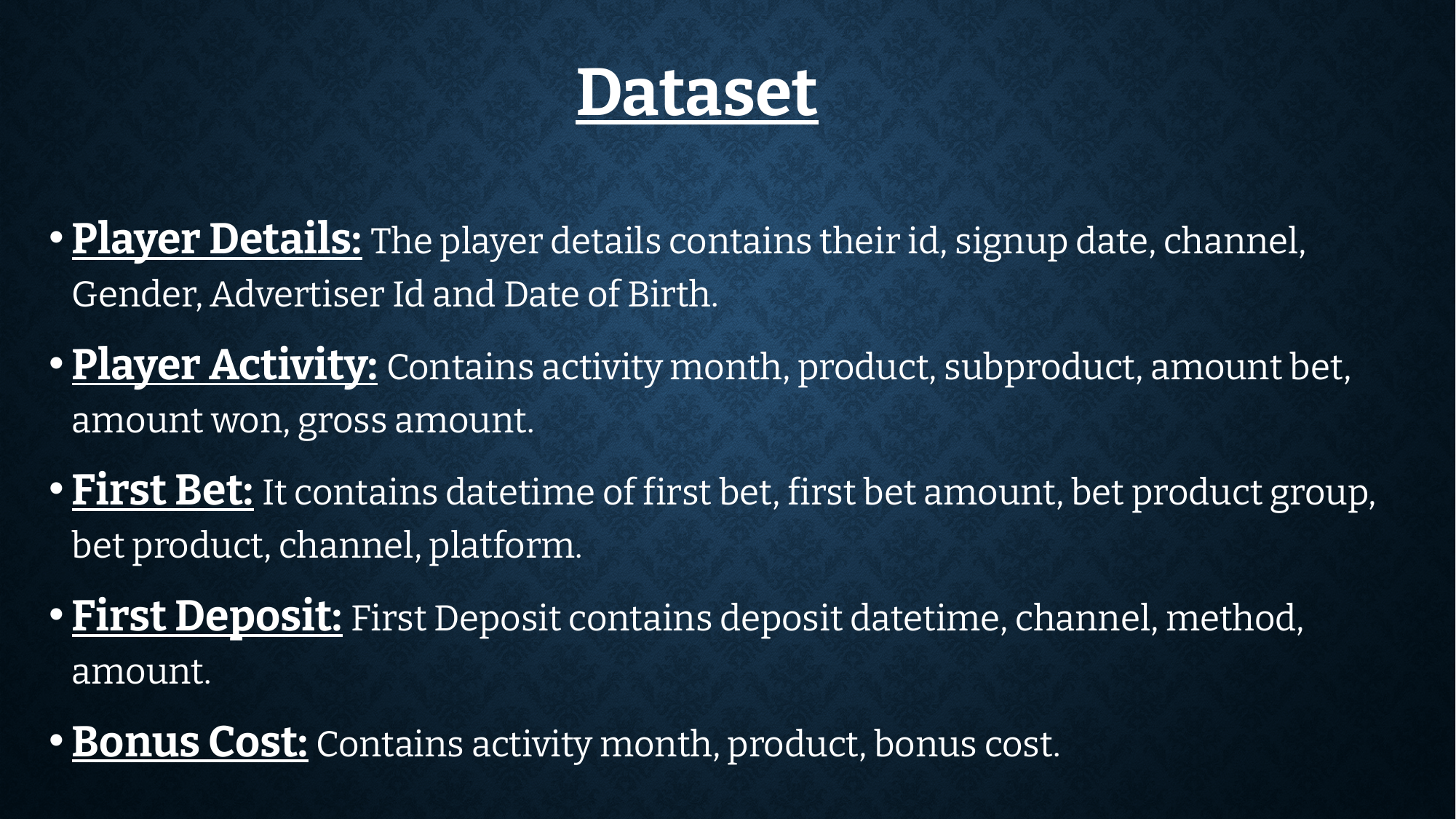

Dataset
Player Details: The player details contains their id, signup date, channel, Gender, Advertiser Id and Date of Birth.
Player Activity: Contains activity month, product, subproduct, amount bet, amount won, gross amount.
First Bet: It contains datetime of first bet, first bet amount, bet product group, bet product, channel, platform.
First Deposit: First Deposit contains deposit datetime, channel, method, amount.
Bonus Cost: Contains activity month, product, bonus cost.